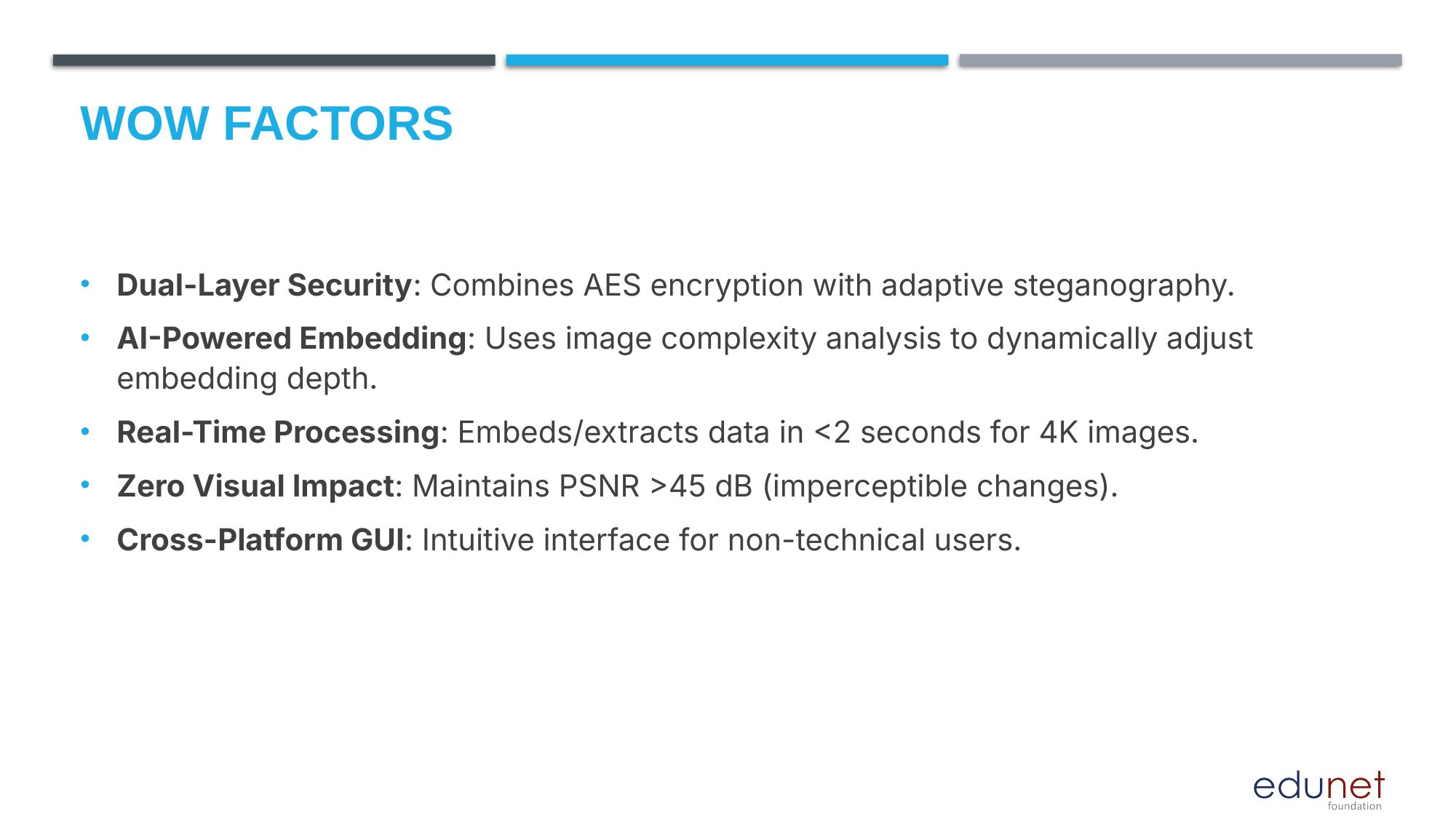

# Wow factors
Dual-Layer Security: Combines AES encryption with adaptive steganography.
AI-Powered Embedding: Uses image complexity analysis to dynamically adjust embedding depth.
Real-Time Processing: Embeds/extracts data in <2 seconds for 4K images.
Zero Visual Impact: Maintains PSNR >45 dB (imperceptible changes).
Cross-Platform GUI: Intuitive interface for non-technical users.